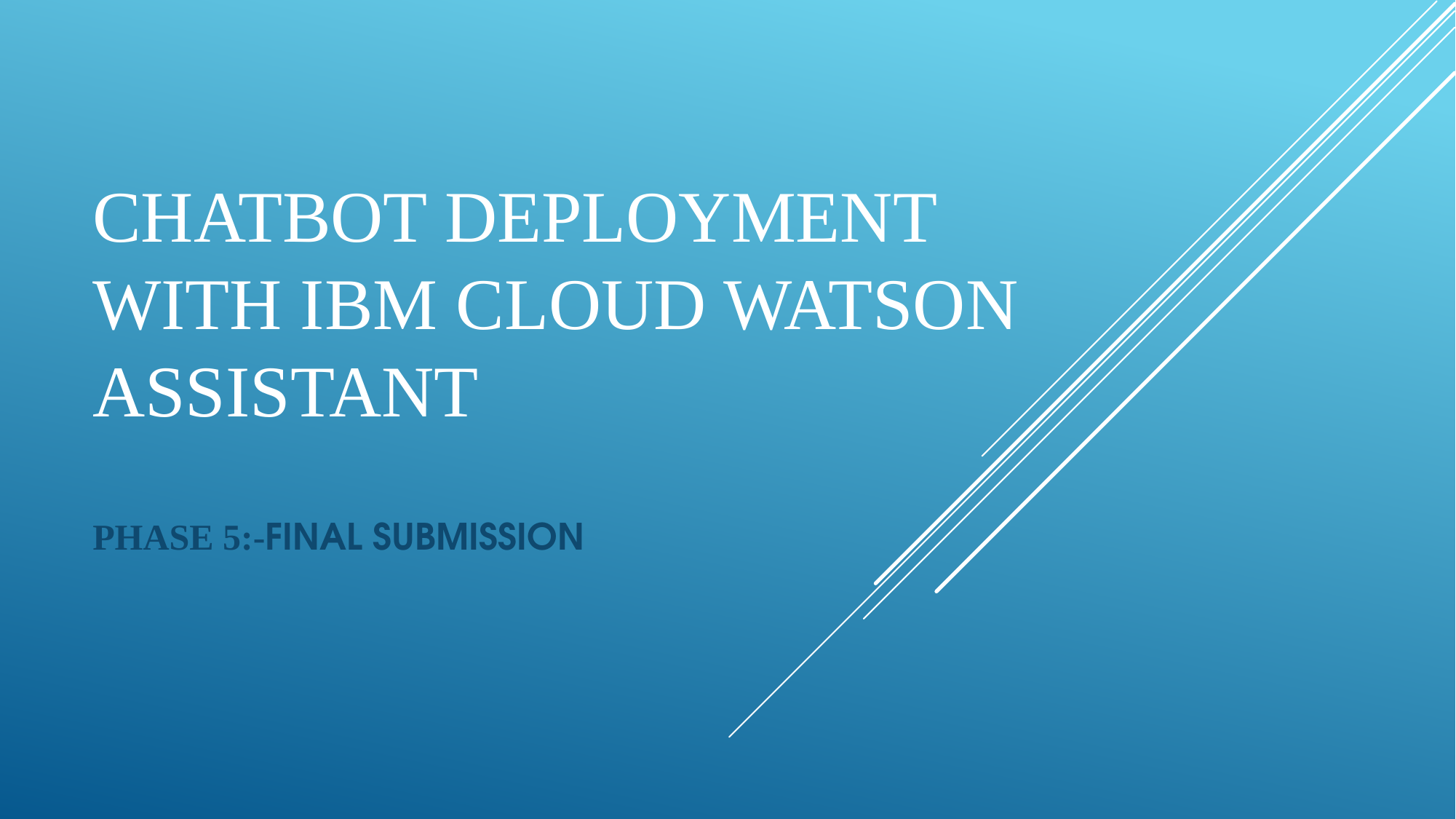

# Chatbot Deployment with IBM Cloud Watson Assistant

PHASE 5:-FINAL SUBMISSION